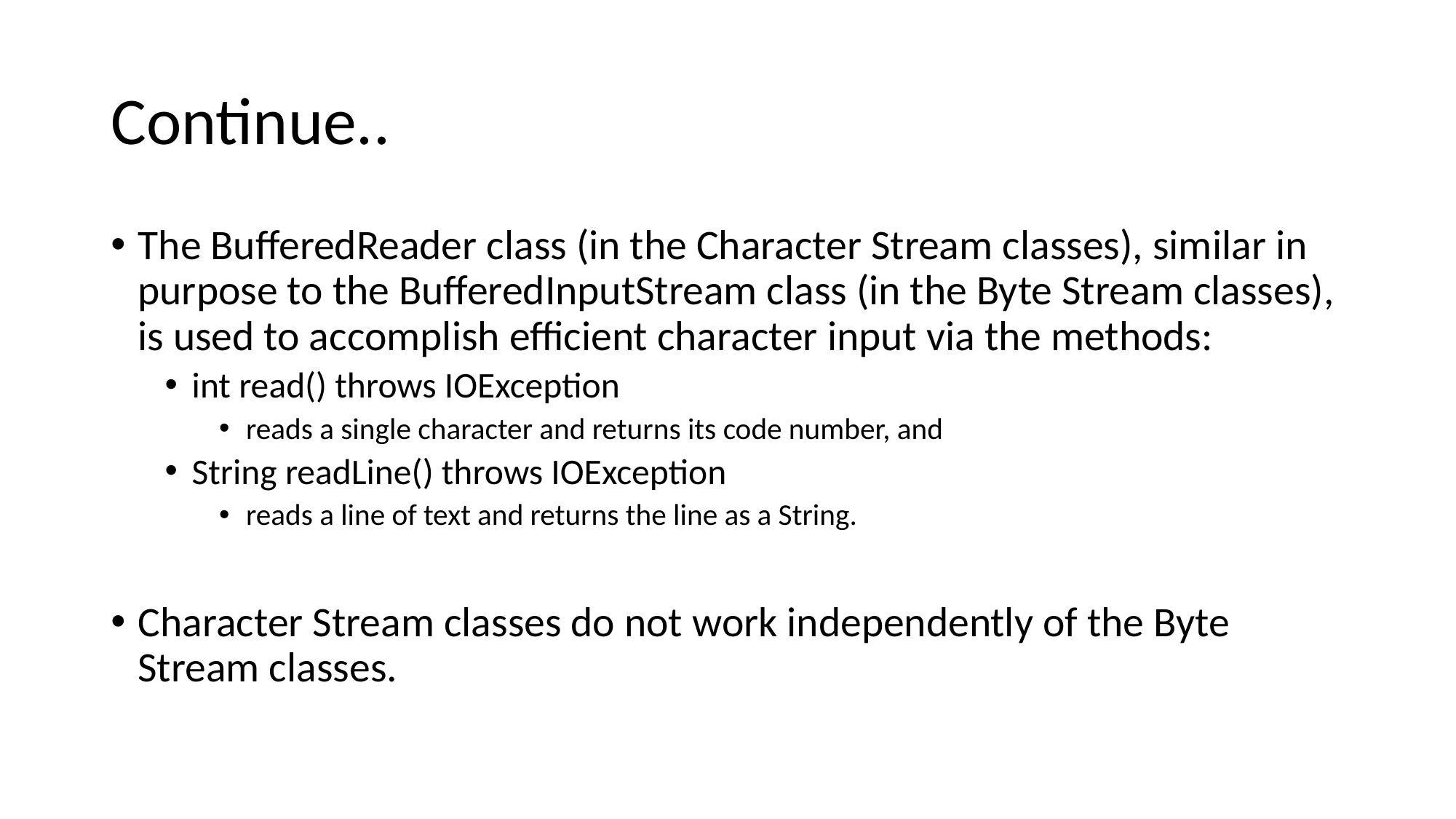

# Continue..
The BufferedReader class (in the Character Stream classes), similar in purpose to the BufferedInputStream class (in the Byte Stream classes), is used to accomplish efficient character input via the methods:
int read() throws IOException
reads a single character and returns its code number, and
String readLine() throws IOException
reads a line of text and returns the line as a String.

Character Stream classes do not work independently of the Byte Stream classes.